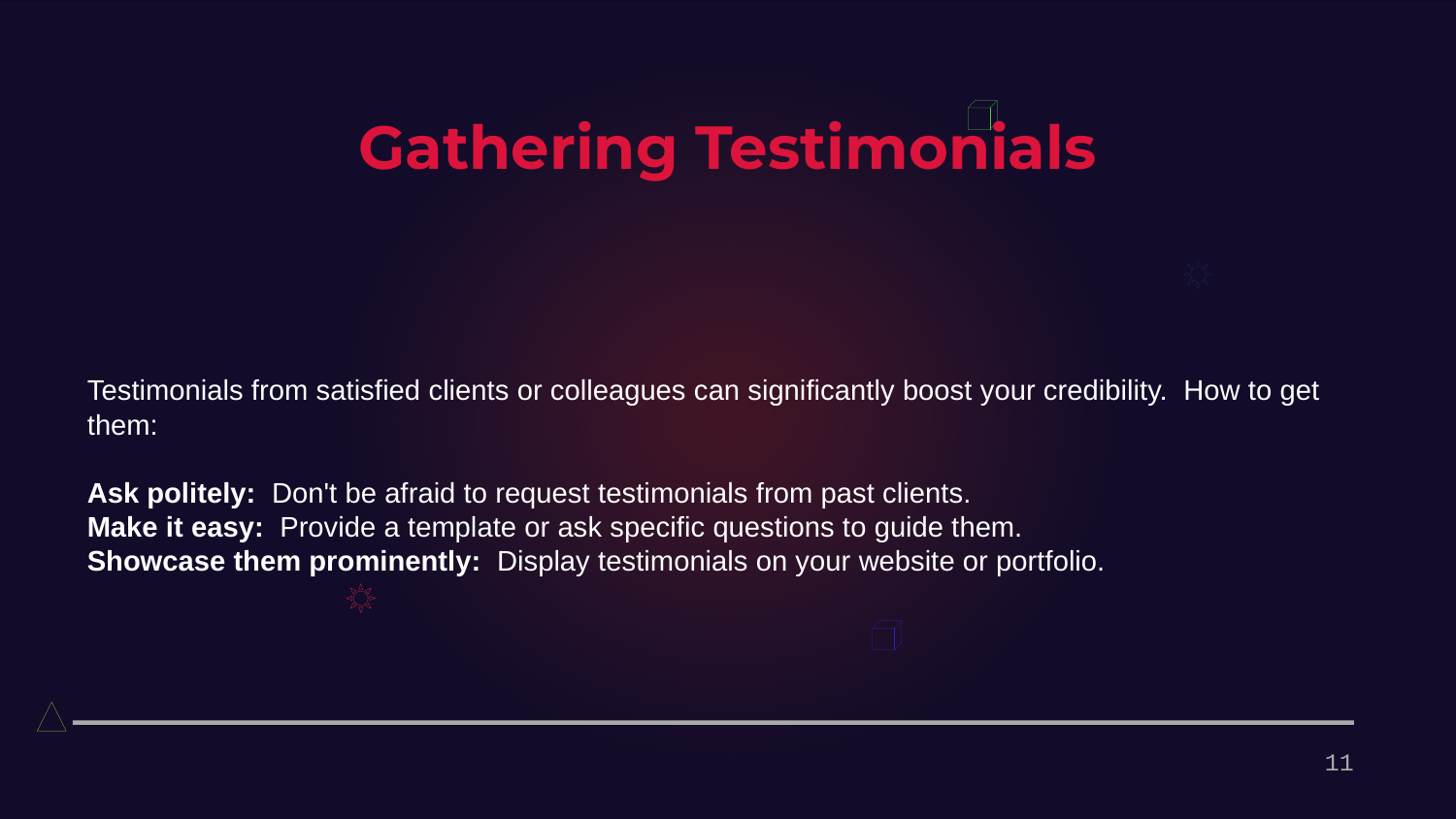

Gathering Testimonials

Testimonials from satisfied clients or colleagues can significantly boost your credibility.  How to get them:

Ask politely:  Don't be afraid to request testimonials from past clients.
Make it easy:  Provide a template or ask specific questions to guide them.
Showcase them prominently:  Display testimonials on your website or portfolio.

11